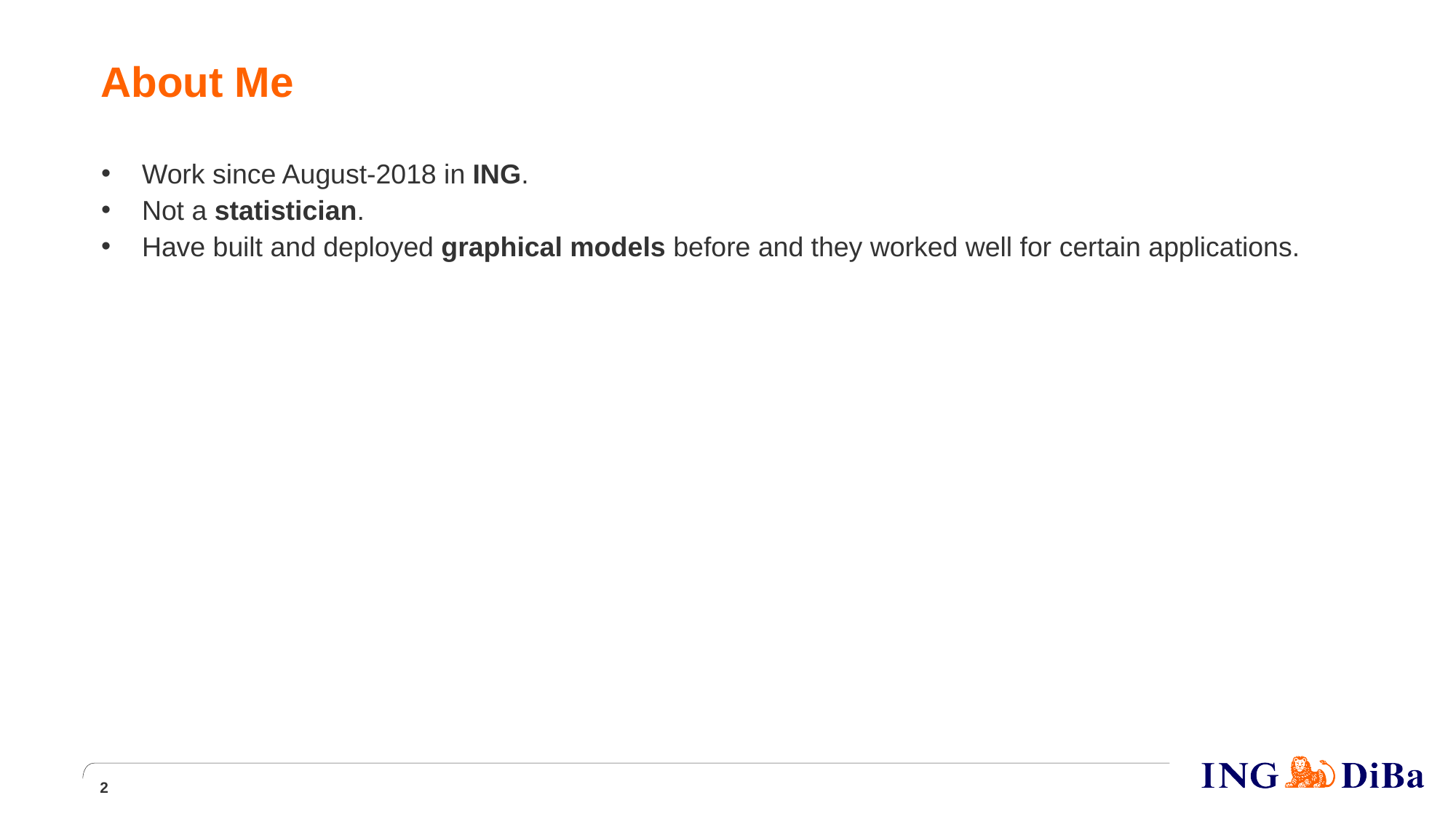

About Me
Work since August-2018 in ING.
Not a statistician.
Have built and deployed graphical models before and they worked well for certain applications.
2